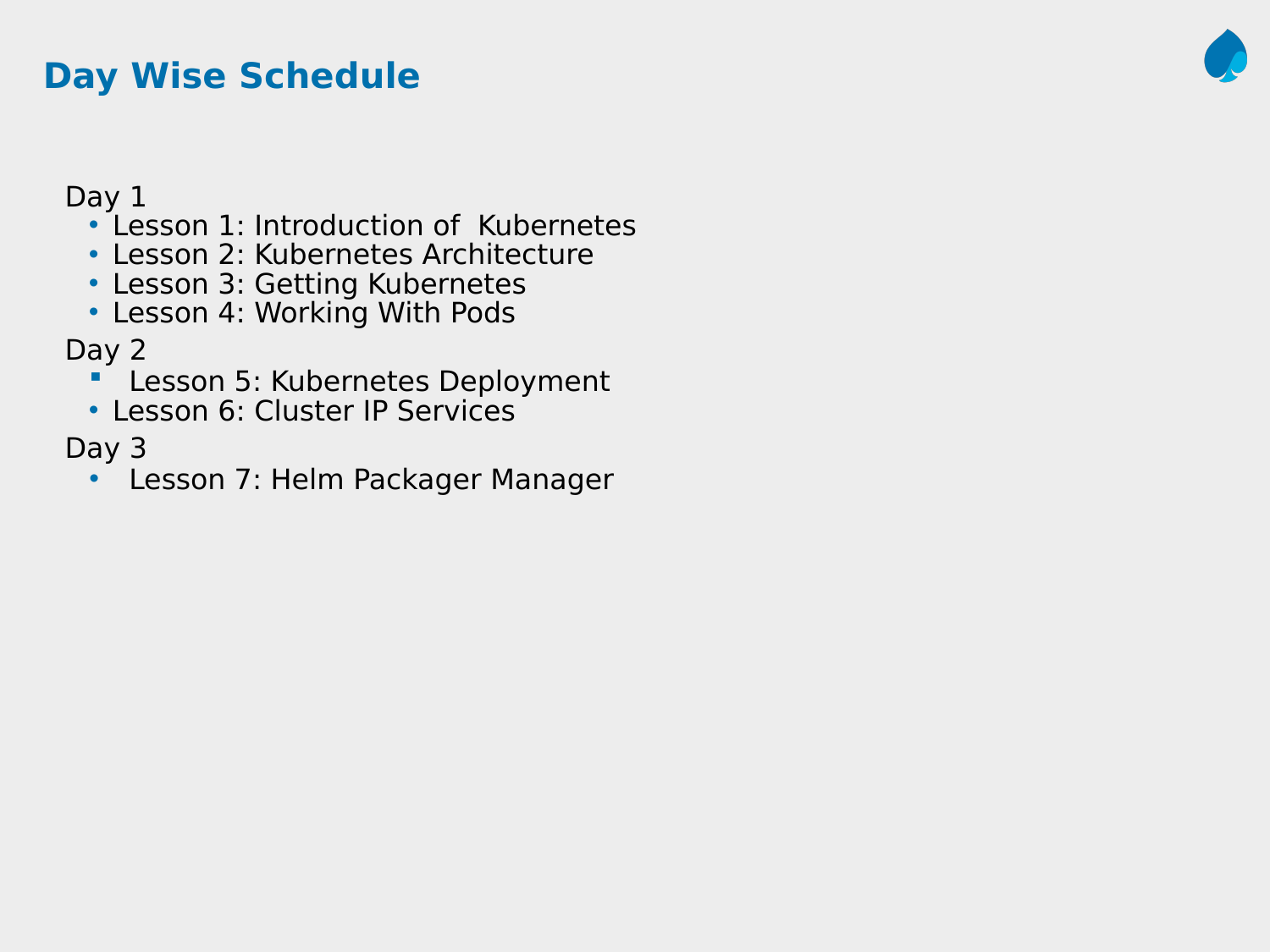

# Day Wise Schedule

Day 1
Lesson 1: Introduction of  Kubernetes
Lesson 2: Kubernetes Architecture
Lesson 3: Getting Kubernetes
Lesson 4: Working With Pods
Day 2
Lesson 5: Kubernetes Deployment
Lesson 6: Cluster IP Services
Day 3
Lesson 7: Helm Packager Manager